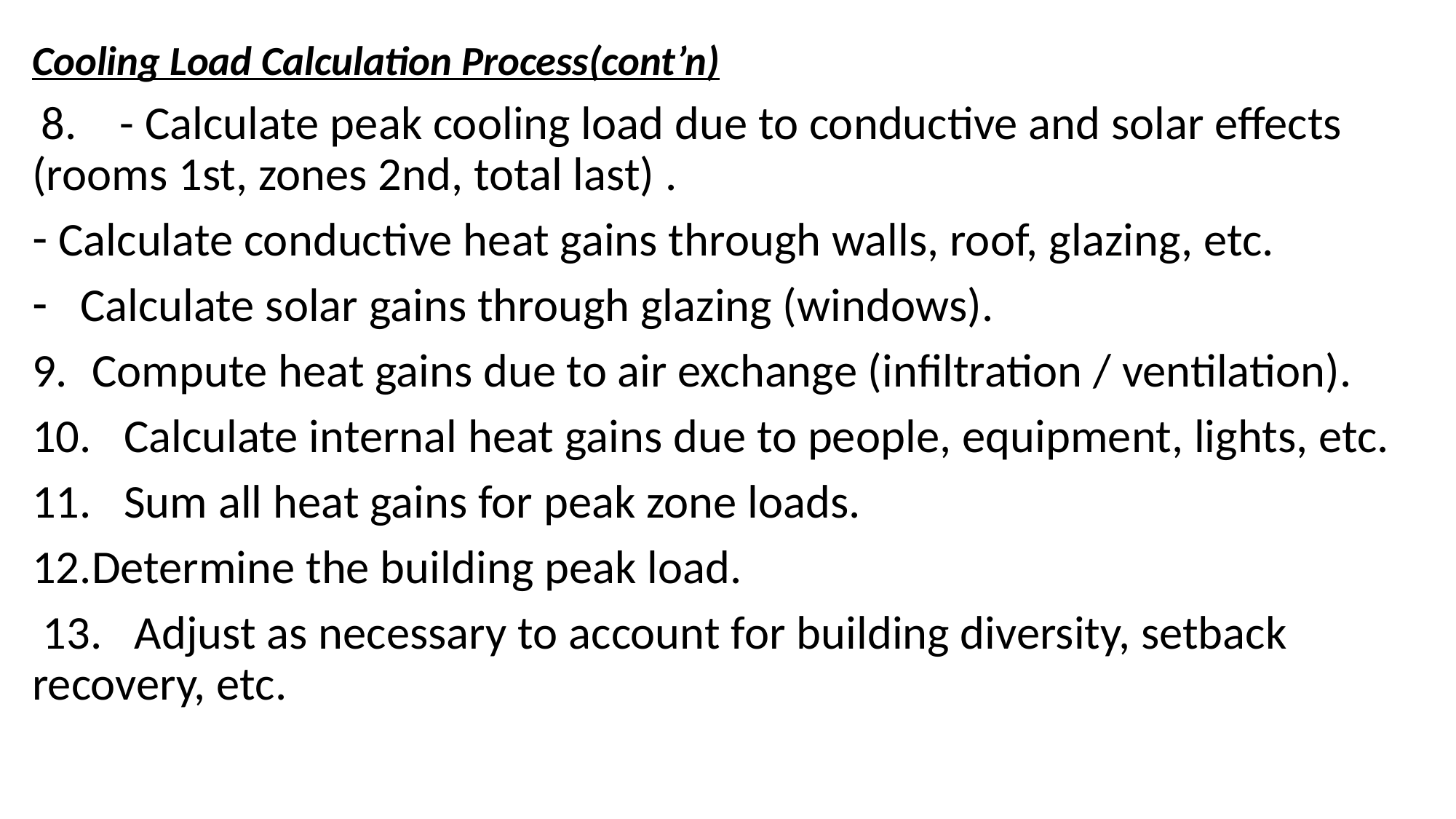

Cooling Load Calculation Process(cont’n)
 8.    - Calculate peak cooling load due to conductive and solar effects (rooms 1st, zones 2nd, total last) .
Calculate conductive heat gains through walls, roof, glazing, etc.
  Calculate solar gains through glazing (windows).
Compute heat gains due to air exchange (infiltration / ventilation).
10.   Calculate internal heat gains due to people, equipment, lights, etc.
11.   Sum all heat gains for peak zone loads.
Determine the building peak load.
 13.   Adjust as necessary to account for building diversity, setback recovery, etc.